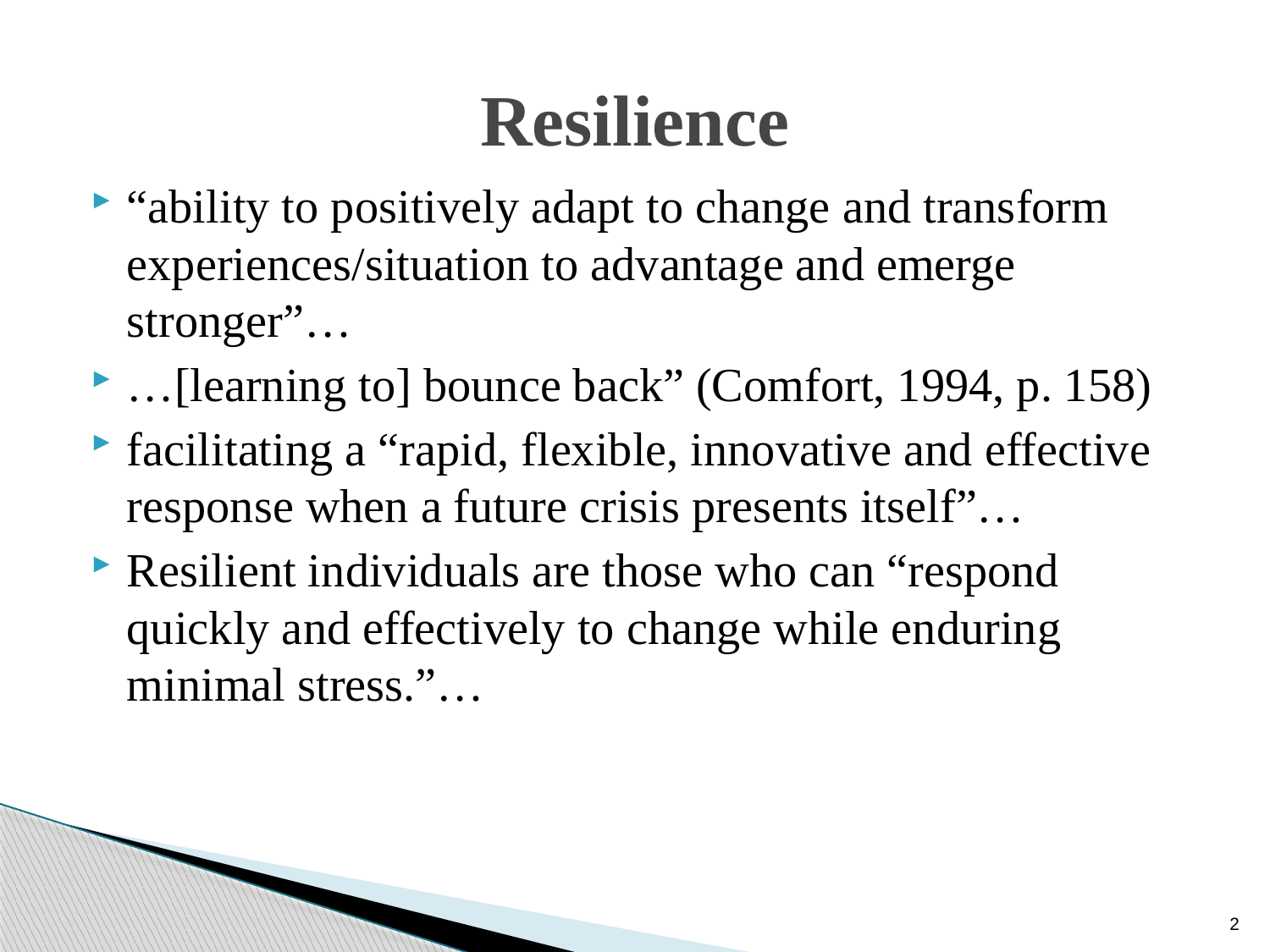

# Resilience
“ability to positively adapt to change and transform experiences/situation to advantage and emerge stronger”…
…[learning to] bounce back” (Comfort, 1994, p. 158)
facilitating a “rapid, flexible, innovative and effective response when a future crisis presents itself”…
Resilient individuals are those who can “respond quickly and effectively to change while enduring minimal stress.”…

2